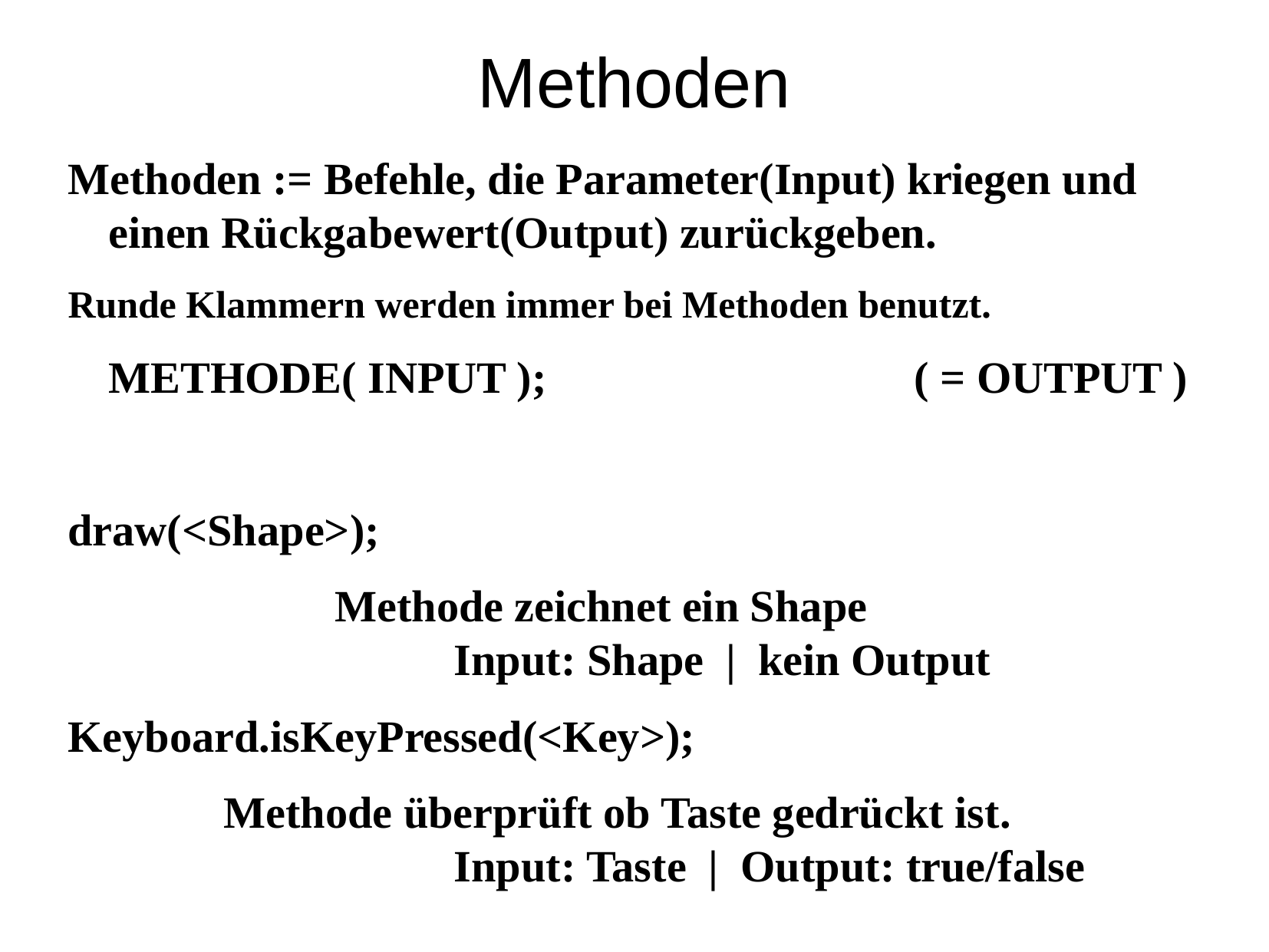

Methoden
Methoden := Befehle, die Parameter(Input) kriegen und einen Rückgabewert(Output) zurückgeben.
Runde Klammern werden immer bei Methoden benutzt.
	METHODE( INPUT );   			( = OUTPUT )

draw(<Shape>);
                        Methode zeichnet ein Shape
			Input: Shape  |  kein Output
Keyboard.isKeyPressed(<Key>);
              Methode überprüft ob Taste gedrückt ist.
			Input: Taste  |  Output: true/false